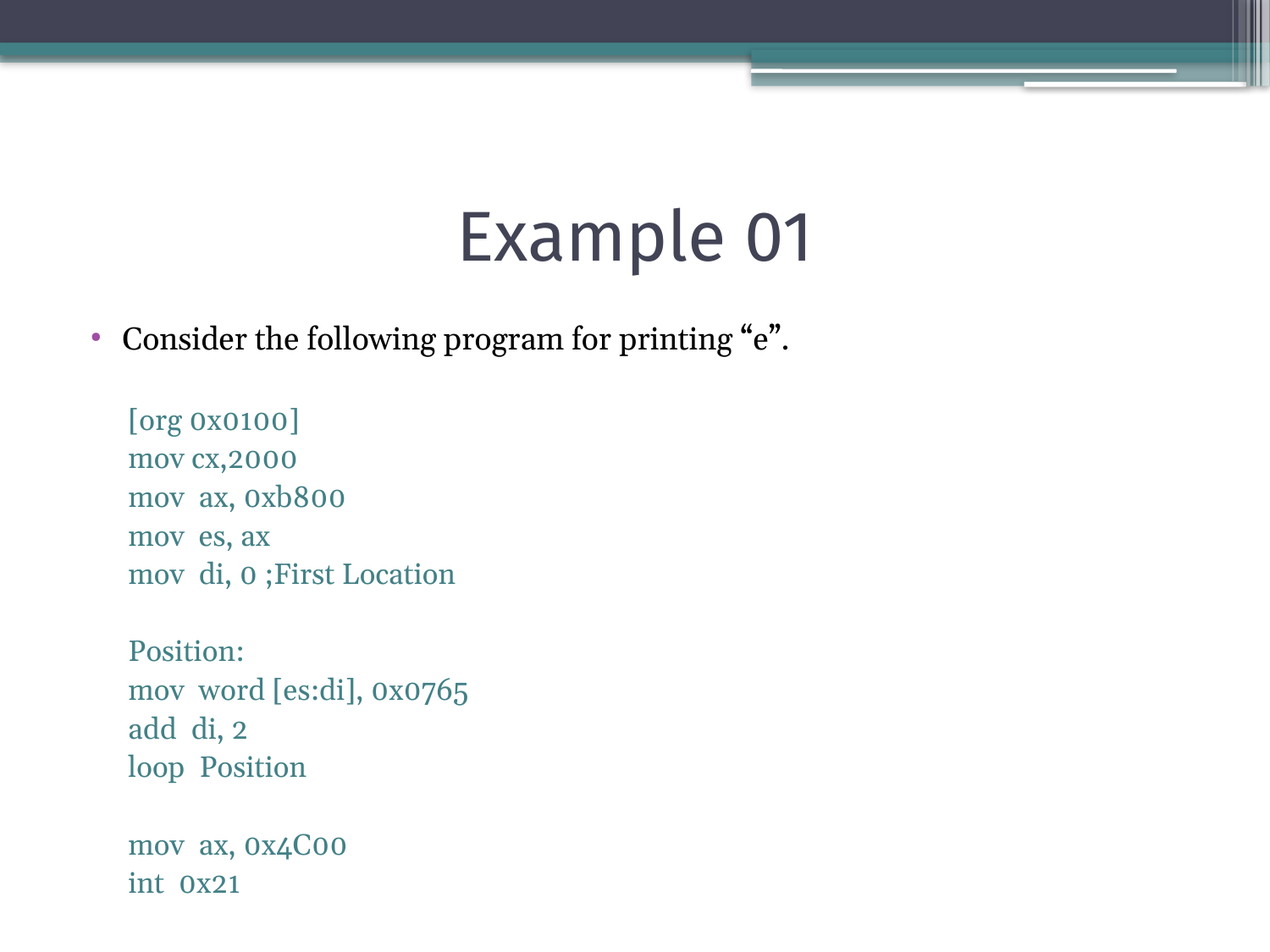

# Example 01
Consider the following program for printing “e”.

[org 0x0100]
mov cx,2000
mov  ax, 0xb800
mov  es, ax
mov  di, 0 ;First Location

Position:
mov  word [es:di], 0x0765
add  di, 2
loop  Position

mov  ax, 0x4C00
int  0x21